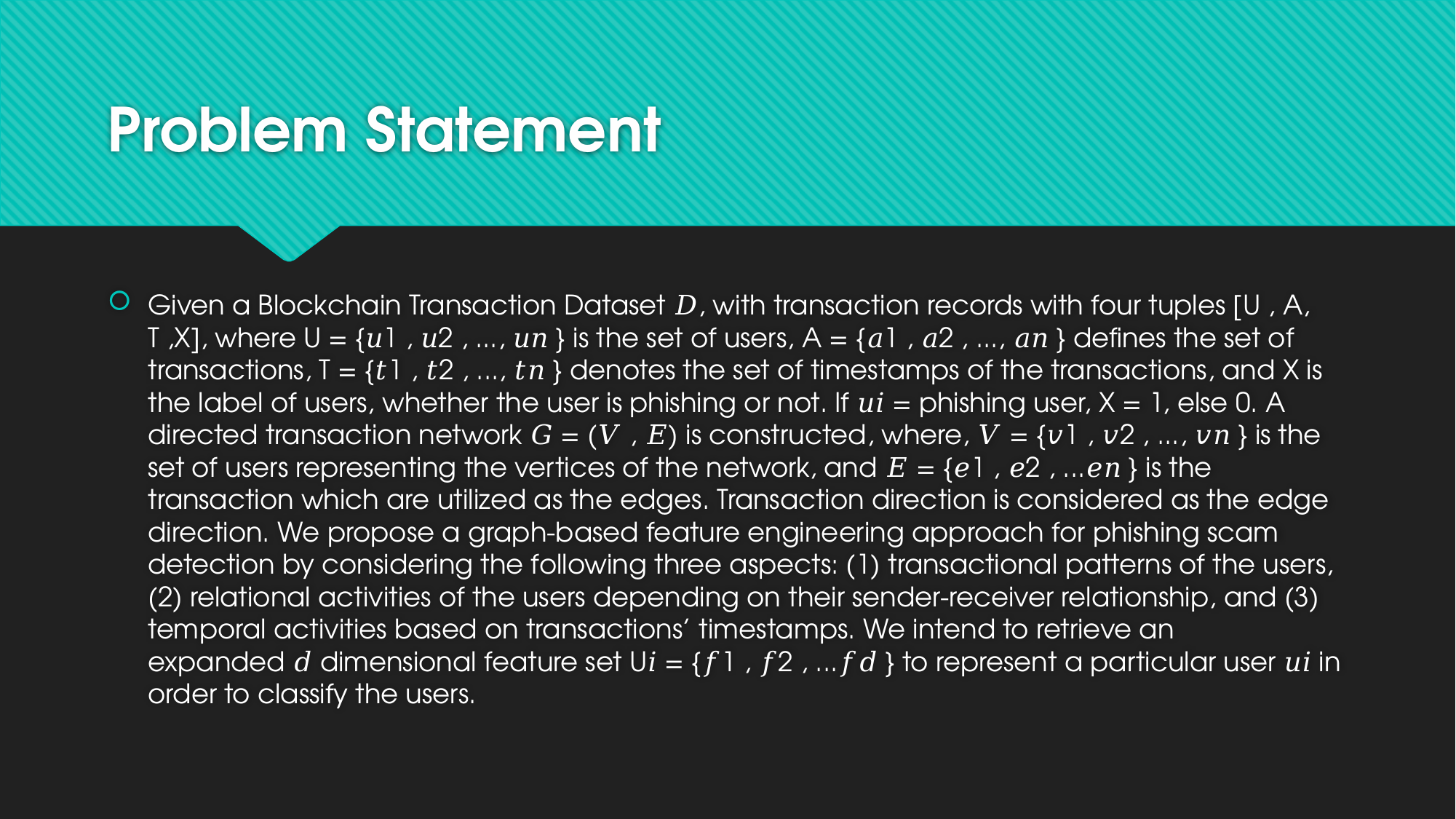

# Problem Statement
Given a Blockchain Transaction Dataset 𝐷, with transaction records with four tuples [U , A, T ,X], where U = {𝑢1 , 𝑢2 , ..., 𝑢𝑛 } is the set of users, A = {𝑎1 , 𝑎2 , ..., 𝑎𝑛 } defines the set of transactions, T = {𝑡1 , 𝑡2 , ..., 𝑡𝑛 } denotes the set of timestamps of the transactions, and X is the label of users, whether the user is phishing or not. If 𝑢𝑖 = phishing user, X = 1, else 0. A directed transaction network 𝐺 = (𝑉 , 𝐸) is constructed, where, 𝑉 = {𝑣1 , 𝑣2 , ..., 𝑣𝑛 } is the set of users representing the vertices of the network, and 𝐸 = {𝑒1 , 𝑒2 , ...𝑒𝑛 } is the transaction which are utilized as the edges. Transaction direction is considered as the edge direction. We propose a graph-based feature engineering approach for phishing scam detection by considering the following three aspects: (1) transactional patterns of the users, (2) relational activities of the users depending on their sender-receiver relationship, and (3) temporal activities based on transactions’ timestamps. We intend to retrieve an expanded 𝑑 dimensional feature set U𝑖 = {𝑓1 , 𝑓2 , ...𝑓𝑑 } to represent a particular user 𝑢𝑖 in order to classify the users.